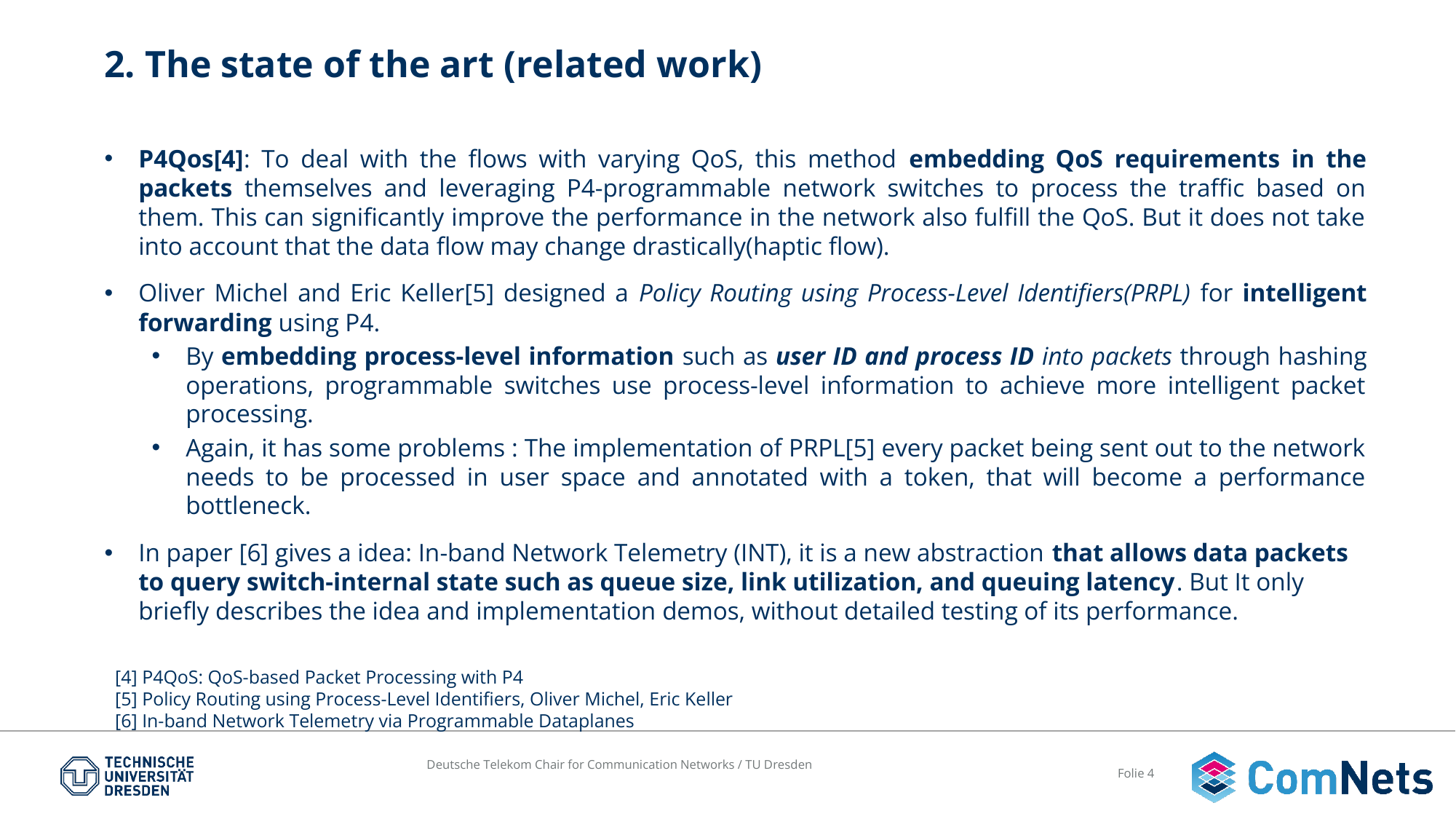

# 2. The state of the art (related work)
P4Qos[4]: To deal with the flows with varying QoS, this method embedding QoS requirements in the packets themselves and leveraging P4-programmable network switches to process the traffic based on them. This can significantly improve the performance in the network also fulfill the QoS. But it does not take into account that the data flow may change drastically(haptic flow).
Oliver Michel and Eric Keller[5] designed a Policy Routing using Process-Level Identifiers(PRPL) for intelligent forwarding using P4.
By embedding process-level information such as user ID and process ID into packets through hashing operations, programmable switches use process-level information to achieve more intelligent packet processing.
Again, it has some problems : The implementation of PRPL[5] every packet being sent out to the network needs to be processed in user space and annotated with a token, that will become a performance bottleneck.
In paper [6] gives a idea: In-band Network Telemetry (INT), it is a new abstraction that allows data packets to query switch-internal state such as queue size, link utilization, and queuing latency. But It only briefly describes the idea and implementation demos, without detailed testing of its performance.

[4] P4QoS: QoS-based Packet Processing with P4
[5] Policy Routing using Process-Level Identifiers, Oliver Michel, Eric Keller
[6] In-band Network Telemetry via Programmable Dataplanes